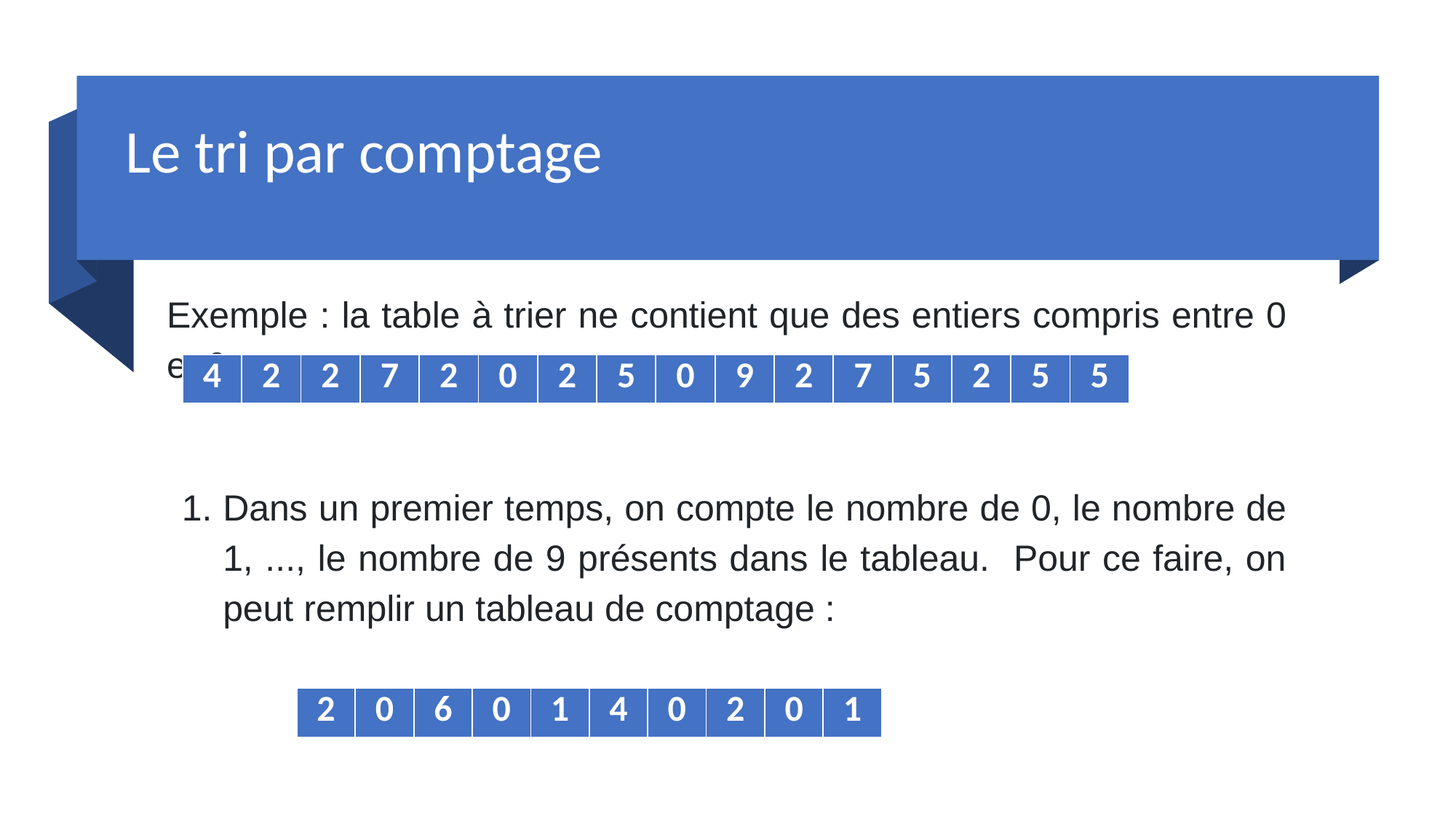

Le tri par comptage

Exemple : la table à trier ne contient que des entiers compris entre 0 et 9
| 4 | 2 | 2 | 7 | 2 | 0 | 2 | 5 | 0 | 9 | 2 | 7 | 5 | 2 | 5 | 5 |
| --- | --- | --- | --- | --- | --- | --- | --- | --- | --- | --- | --- | --- | --- | --- | --- |
Dans un premier temps, on compte le nombre de 0, le nombre de 1, ..., le nombre de 9 présents dans le tableau.  Pour ce faire, on peut remplir un tableau de comptage :
| 2 | 0 | 6 | 0 | 1 | 4 | 0 | 2 | 0 | 1 |
| --- | --- | --- | --- | --- | --- | --- | --- | --- | --- |